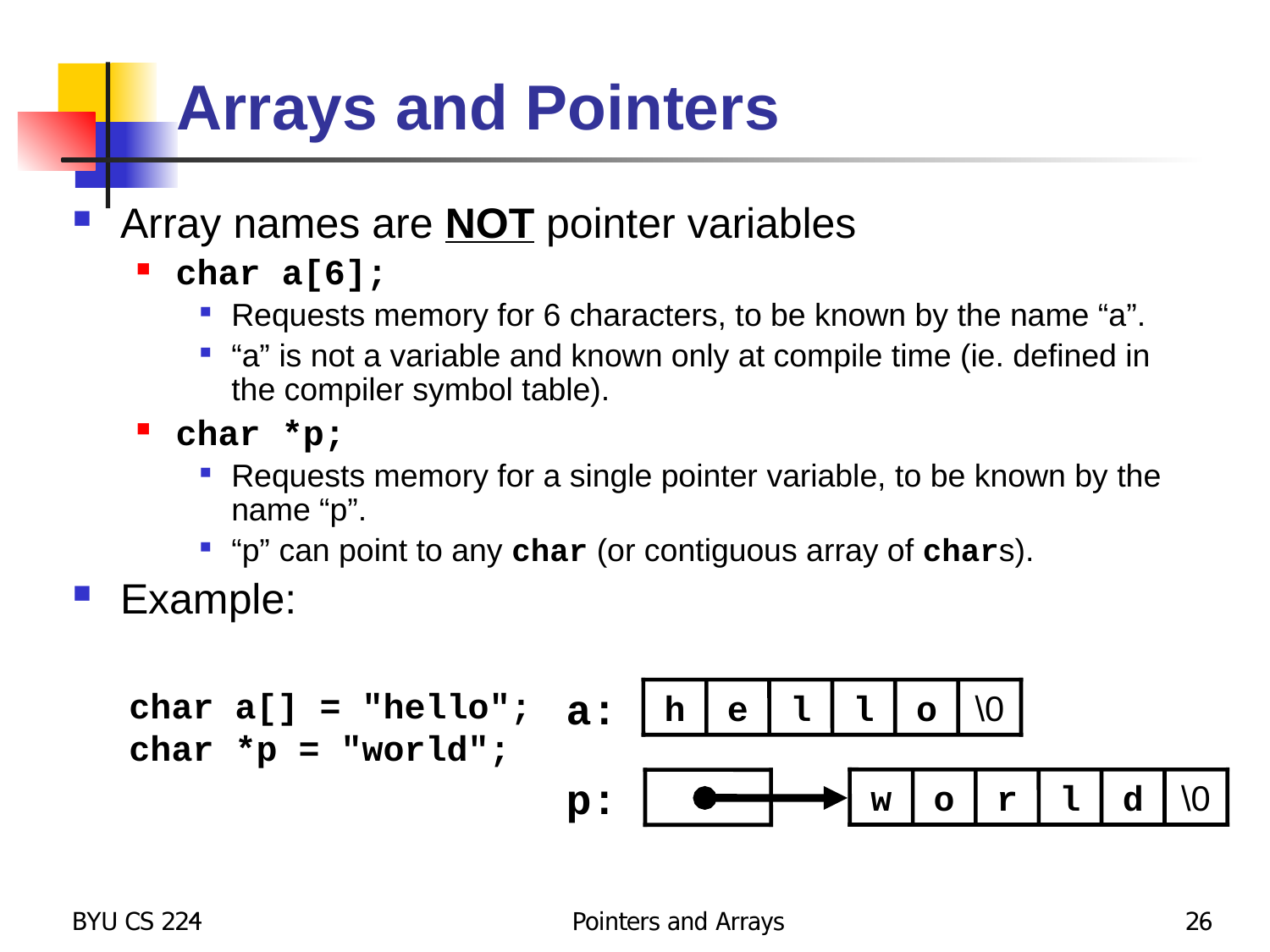

# Arrays and Pointers
Array names are NOT pointer variables
char a[6];
Requests memory for 6 characters, to be known by the name “a”.
“a” is not a variable and known only at compile time (ie. defined in the compiler symbol table).
char *p;
Requests memory for a single pointer variable, to be known by the name “p”.
“p” can point to any char (or contiguous array of chars).
Example:

char a[] = "hello";
char *p = "world";
h

e

l

l

o

\0

a:
w

o

r

l

d

\0

p:

BYU CS 224
Pointers and Arrays
26